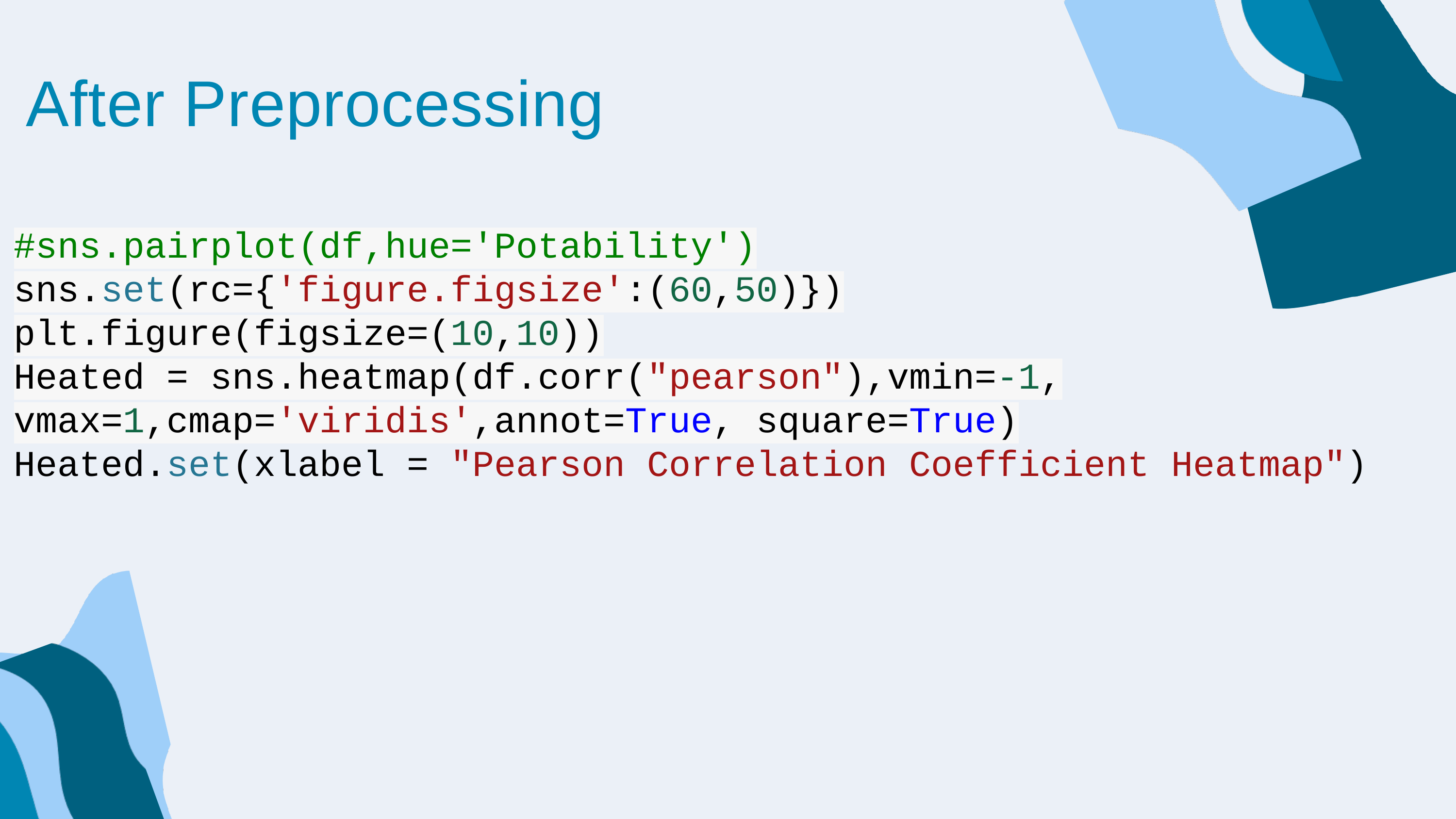

After Preprocessing
#sns.pairplot(df,hue='Potability')
sns.set(rc={'figure.figsize':(60,50)})
plt.figure(figsize=(10,10))
Heated = sns.heatmap(df.corr("pearson"),vmin=-1, vmax=1,cmap='viridis',annot=True, square=True)
Heated.set(xlabel = "Pearson Correlation Coefficient Heatmap")